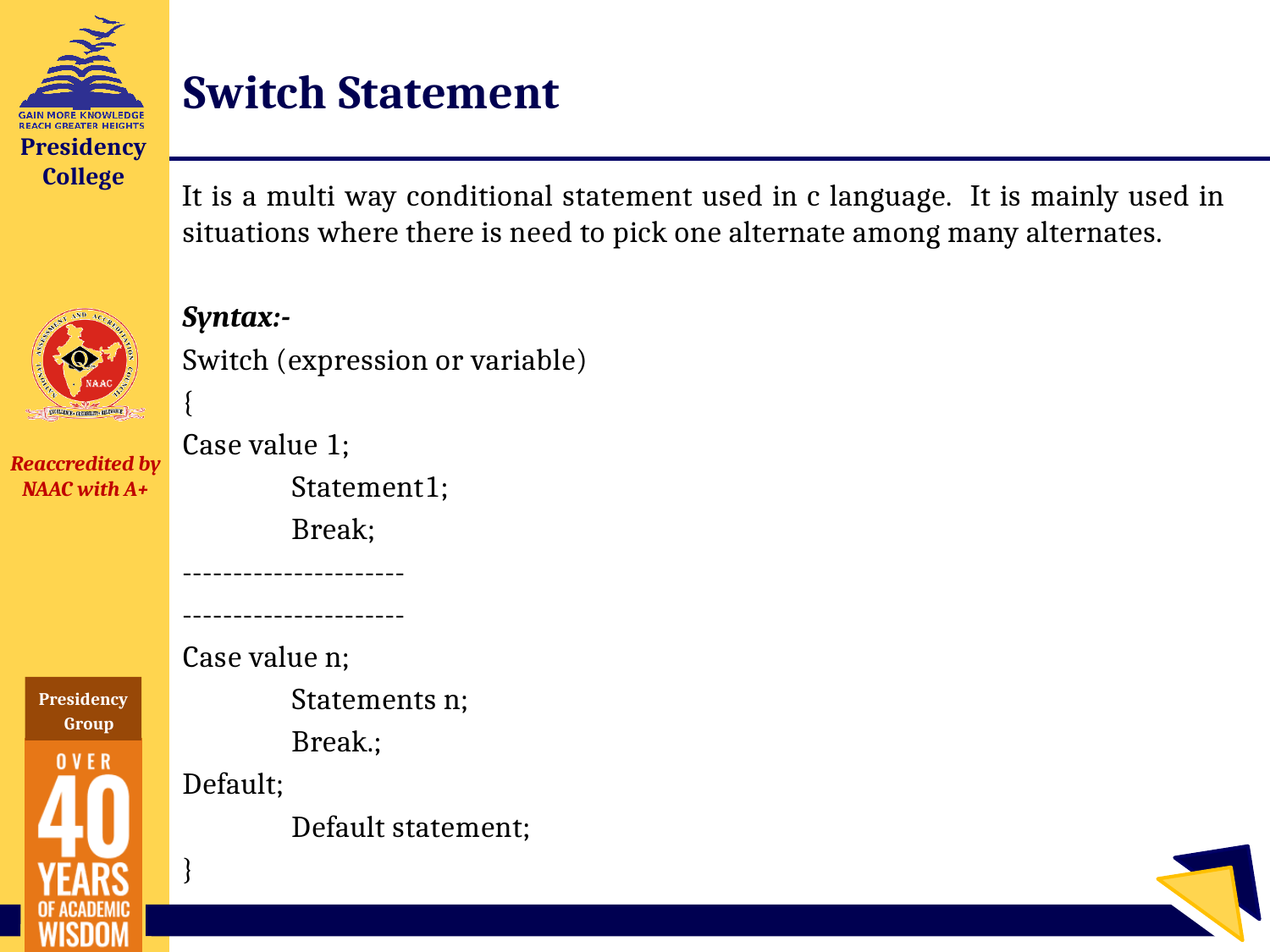

# Switch Statement
It is a multi way conditional statement used in c language.  It is mainly used in situations where there is need to pick one alternate among many alternates.

Syntax:-
Switch (expression or variable)
{
Case value 1;
	Statement1;
	Break;
----------------------
----------------------
Case value n;
	Statements n;
	Break.;
Default;
	Default statement;
}